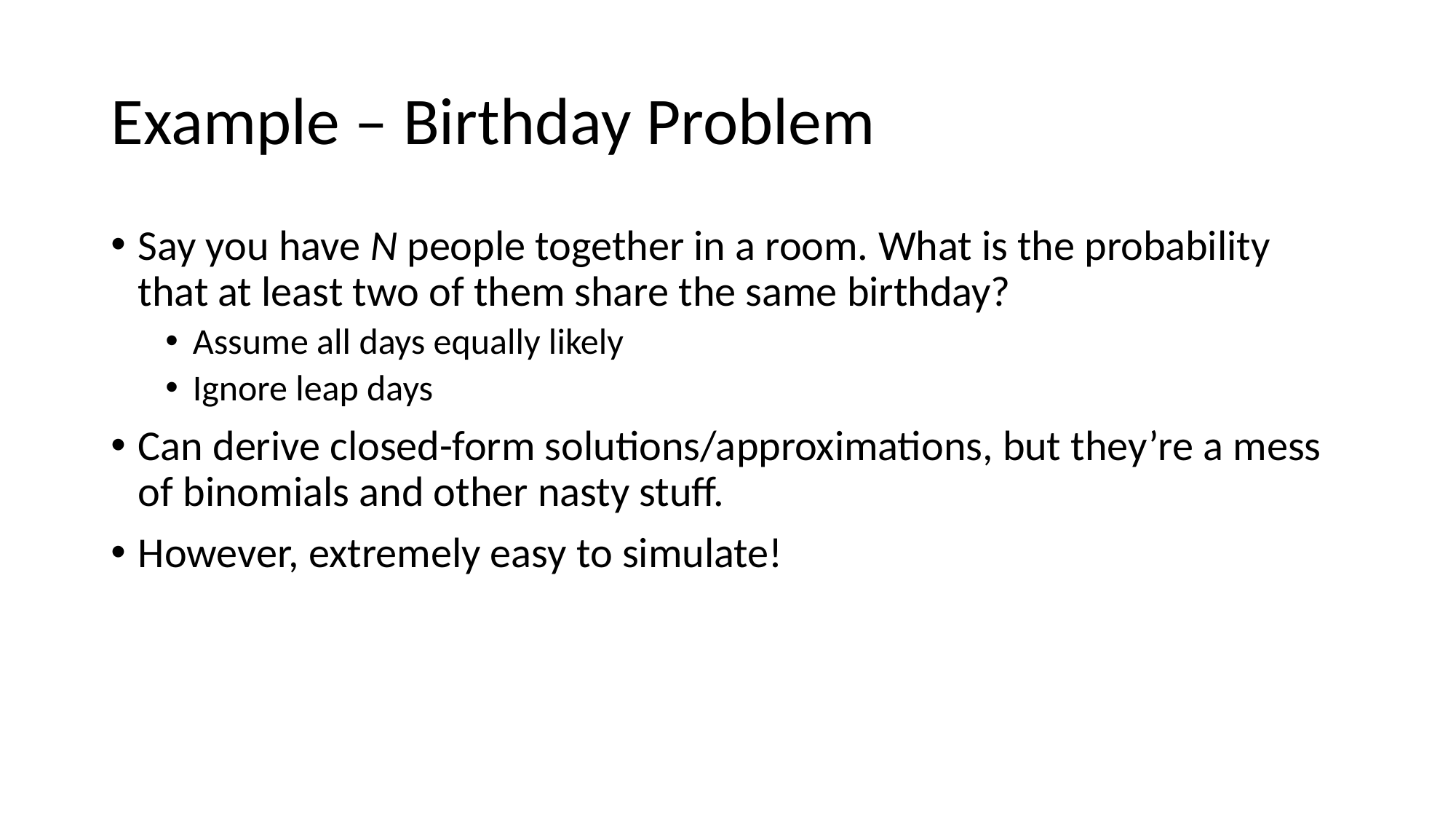

# Example – Birthday Problem
Say you have N people together in a room. What is the probability that at least two of them share the same birthday?
Assume all days equally likely
Ignore leap days
Can derive closed-form solutions/approximations, but they’re a mess of binomials and other nasty stuff.
However, extremely easy to simulate!